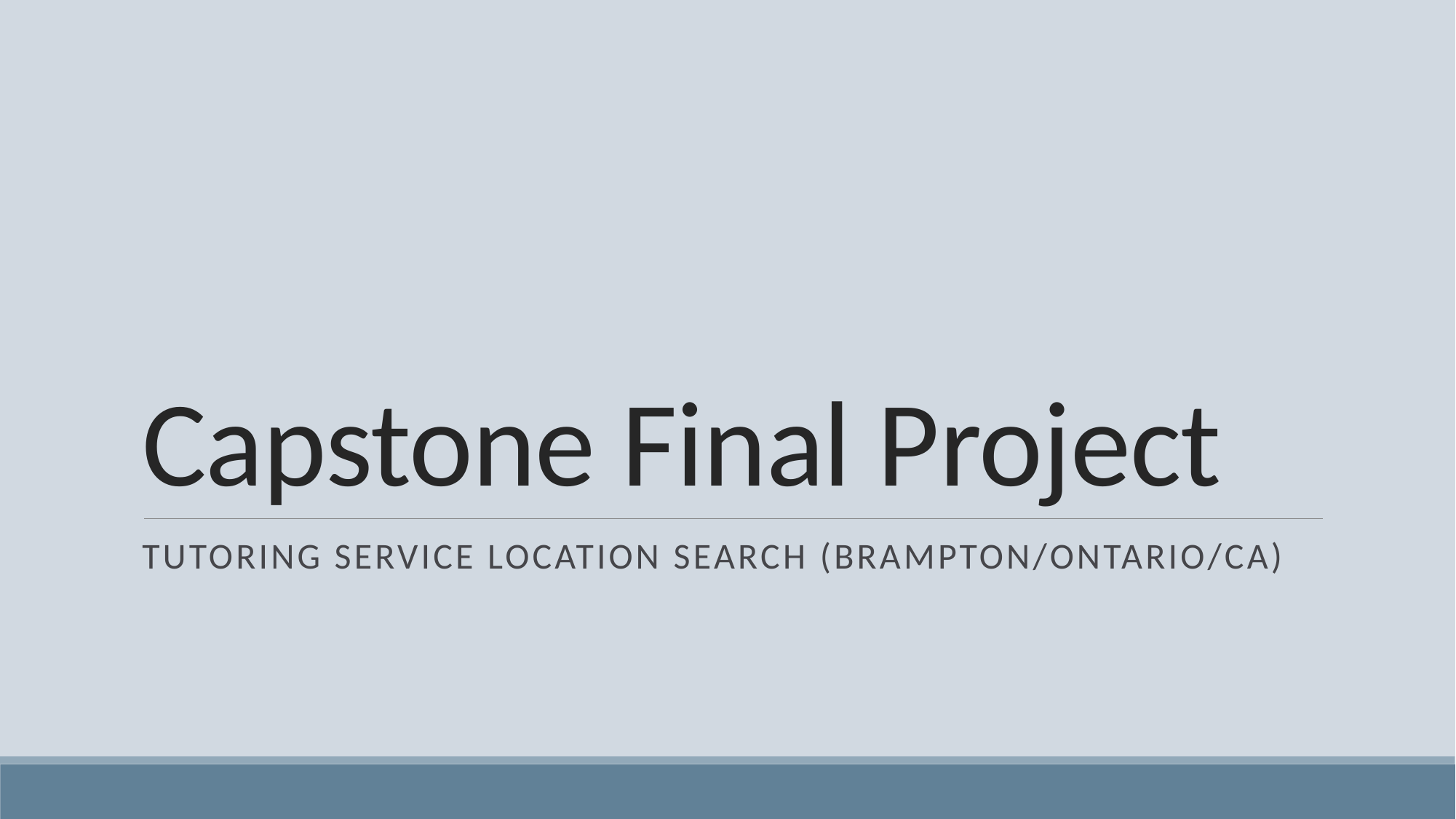

# Capstone Final Project
Tutoring Service Location Search (Brampton/Ontario/ca)